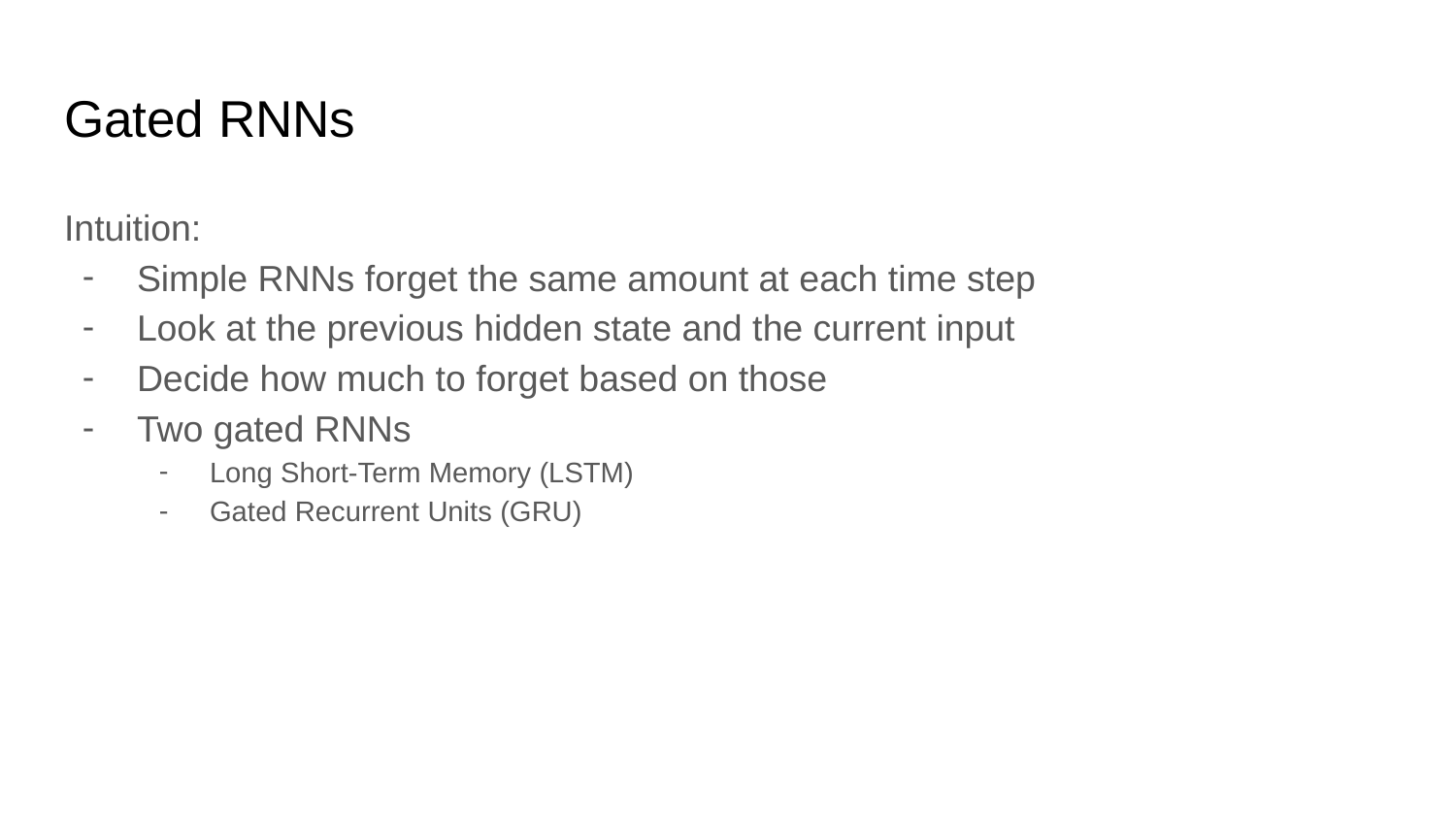

# Gated RNNs
Intuition:
Simple RNNs forget the same amount at each time step
Look at the previous hidden state and the current input
Decide how much to forget based on those
Two gated RNNs
Long Short-Term Memory (LSTM)
Gated Recurrent Units (GRU)